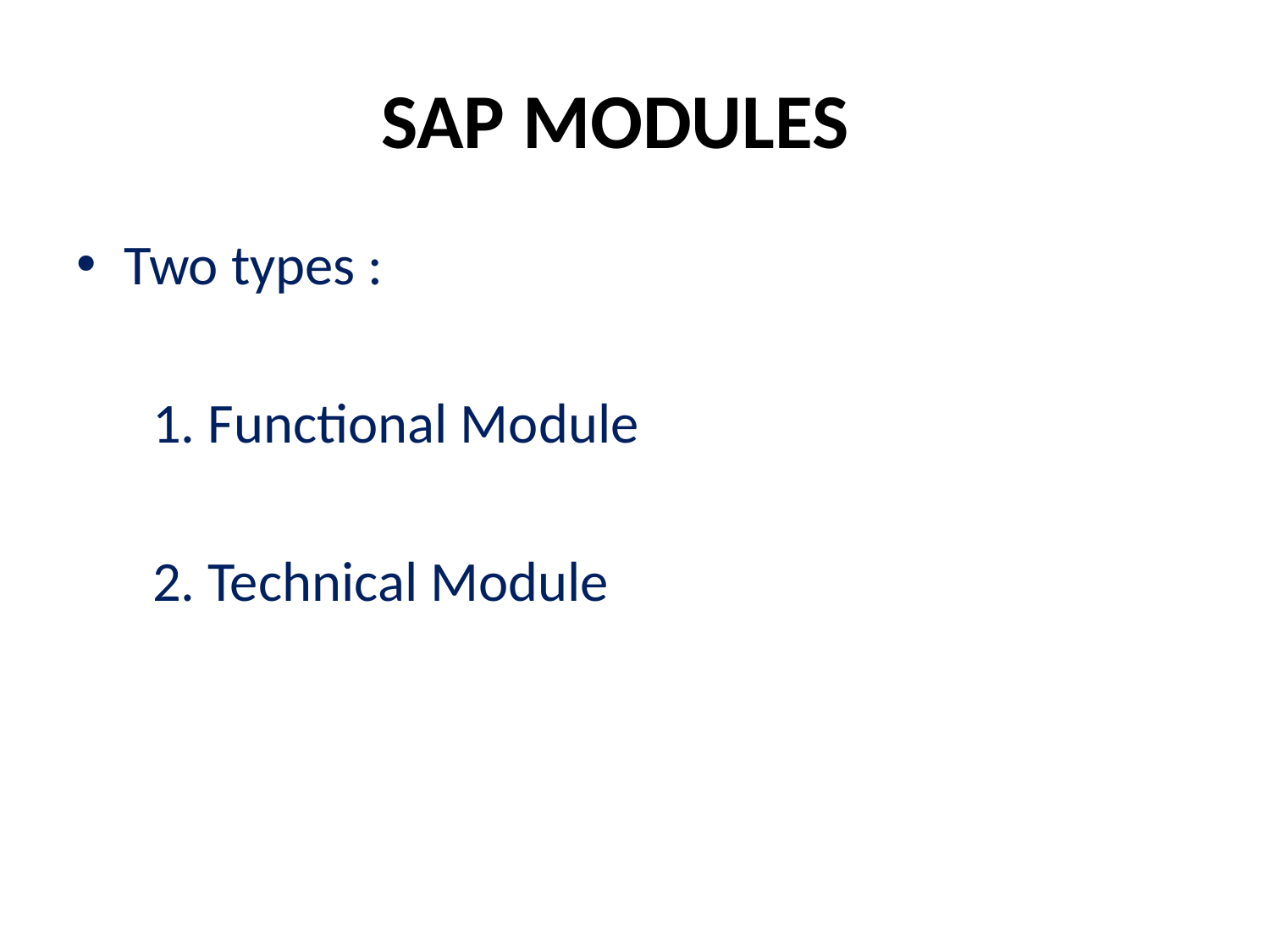

# SAP MODULES
Two types :

      1. Functional Module

      2. Technical Module